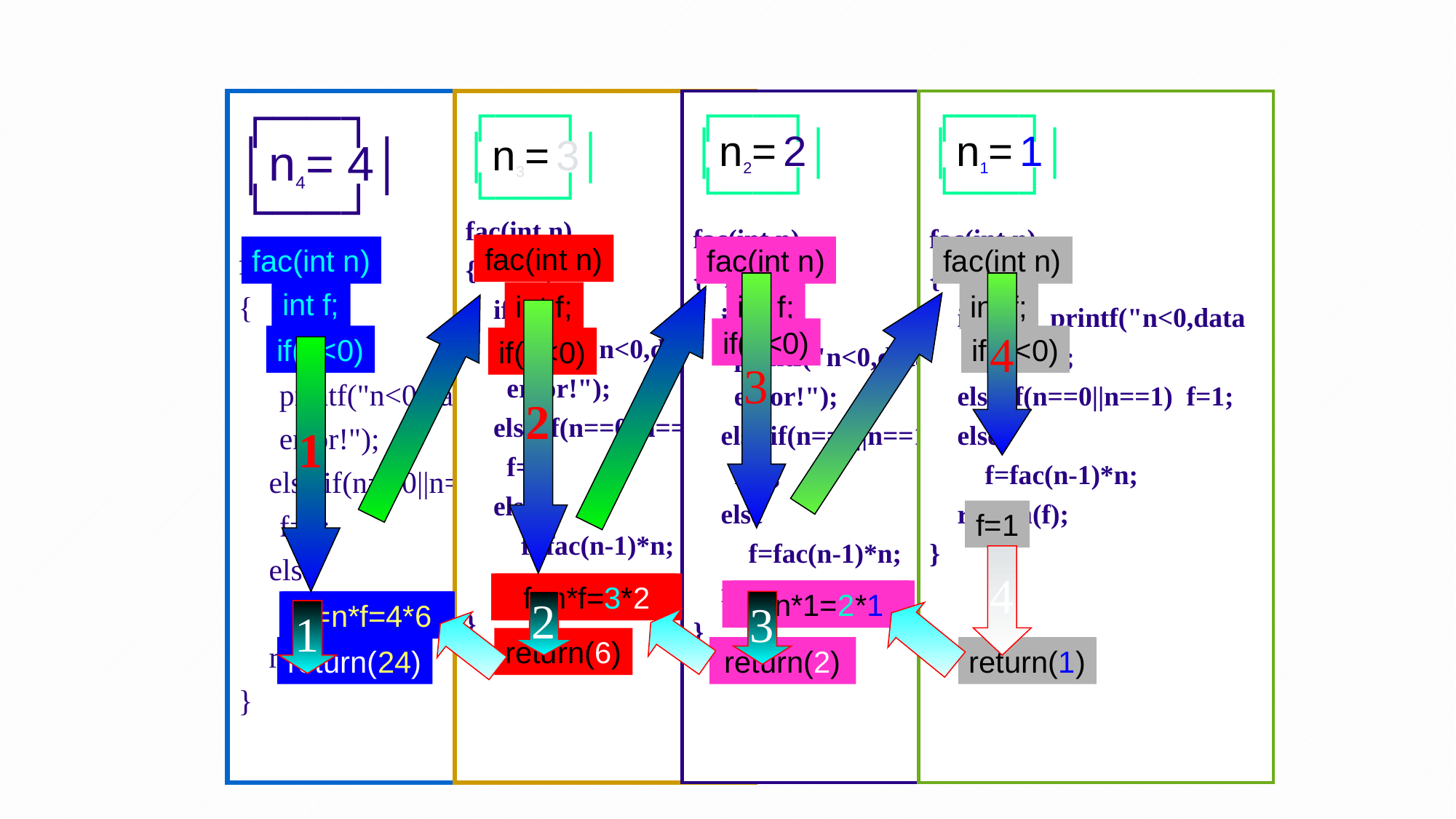

58
┌──┐
│n4= 4│
└──┘
fac(int n)
{   int f;
    if(n<0)  printf("n<0,data error!");
    else if(n==0||n==1)  f=1;
    else
        f=fac(n-1)*n;
    return(f);
}
┌──┐
│n3= 3│
└──┘
fac(int n)
{   int f;
    if(n<0)  printf("n<0,data error!");
    else if(n==0||n==1)  f=1;
    else
        f=fac(n-1)*n;
    return(f);
}
┌──┐
│n2= 2│
└──┘
fac(int n)
{   int f;
    if(n<0)  printf("n<0,data error!");
    else if(n==0||n==1)  f=1;
    else
        f=fac(n-1)*n;
    return(f);
}
┌──┐
│n1= 1│
└──┘
fac(int n)
{   int f;
    if(n<0)  printf("n<0,data error!");
    else if(n==0||n==1)  f=1;
    else
        f=fac(n-1)*n;
    return(f);
}
fac(int n)
fac(int n)
fac(int n)
fac(int n)

3
4
int f;
int f;
int f;
int f;

2
if(n<0)
if(n<0)
if(n<0)
if(n<0)
1

f=1
4
f=n*f=3*2
f=fac(n-1)*n
f=n*1=2*1
f=fac(n-1)*n
f=fac(n-1)*n
f=n*f=4*6
2
3

1

return(6)
return(24)
return(2)
return(1)